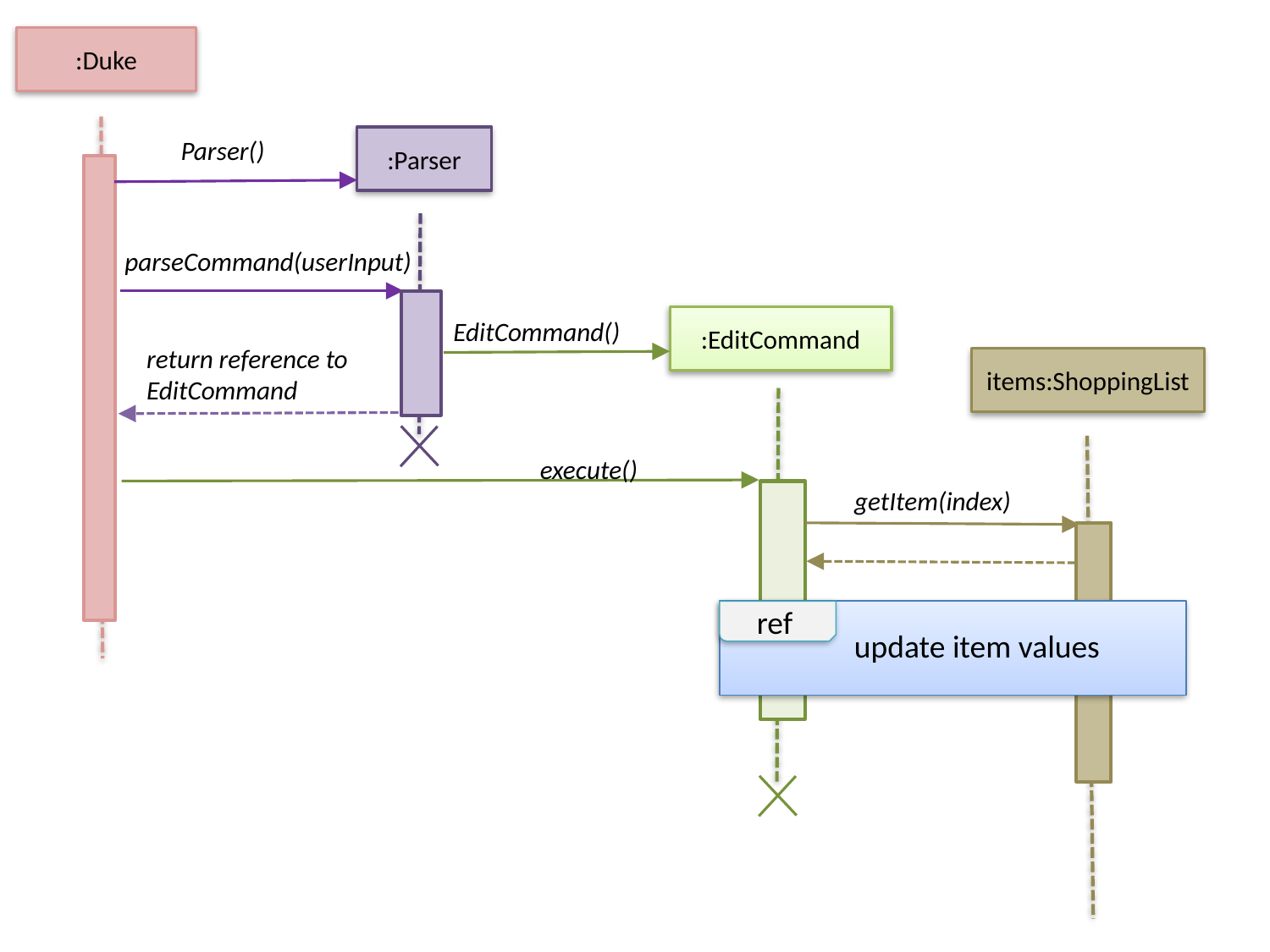

:Duke

:Parser
Parser()

parseCommand(userInput)

:EditCommand
EditCommand()
return reference to EditCommand
items:ShoppingList

execute()
getItem(index)

ref

update item values